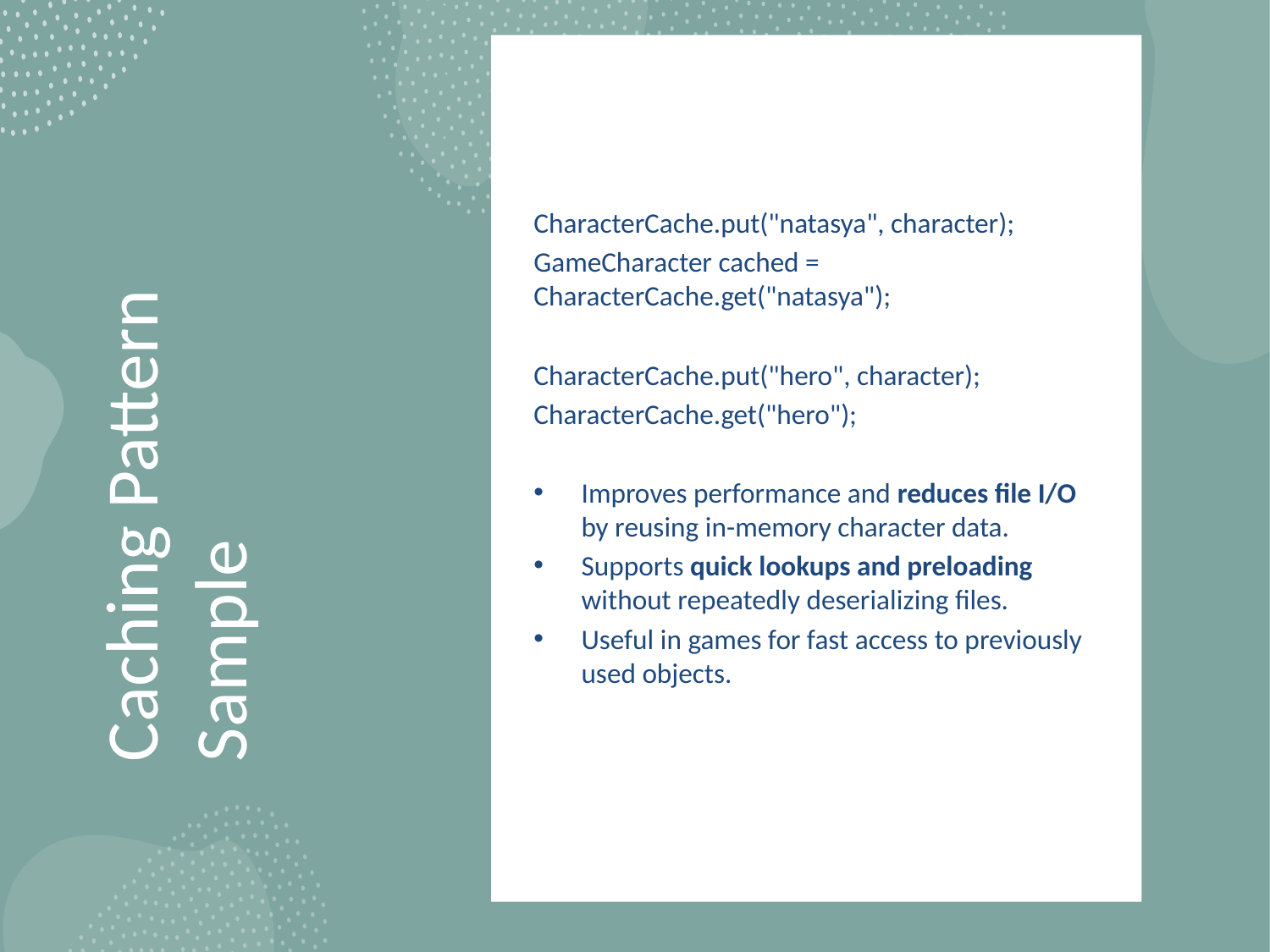

CharacterCache.put("natasya", character);
GameCharacter cached = CharacterCache.get("natasya");

CharacterCache.put("hero", character);
CharacterCache.get("hero");

Improves performance and reduces file I/O by reusing in-memory character data.
Supports quick lookups and preloading without repeatedly deserializing files.
Useful in games for fast access to previously used objects.

# Caching Pattern Sample